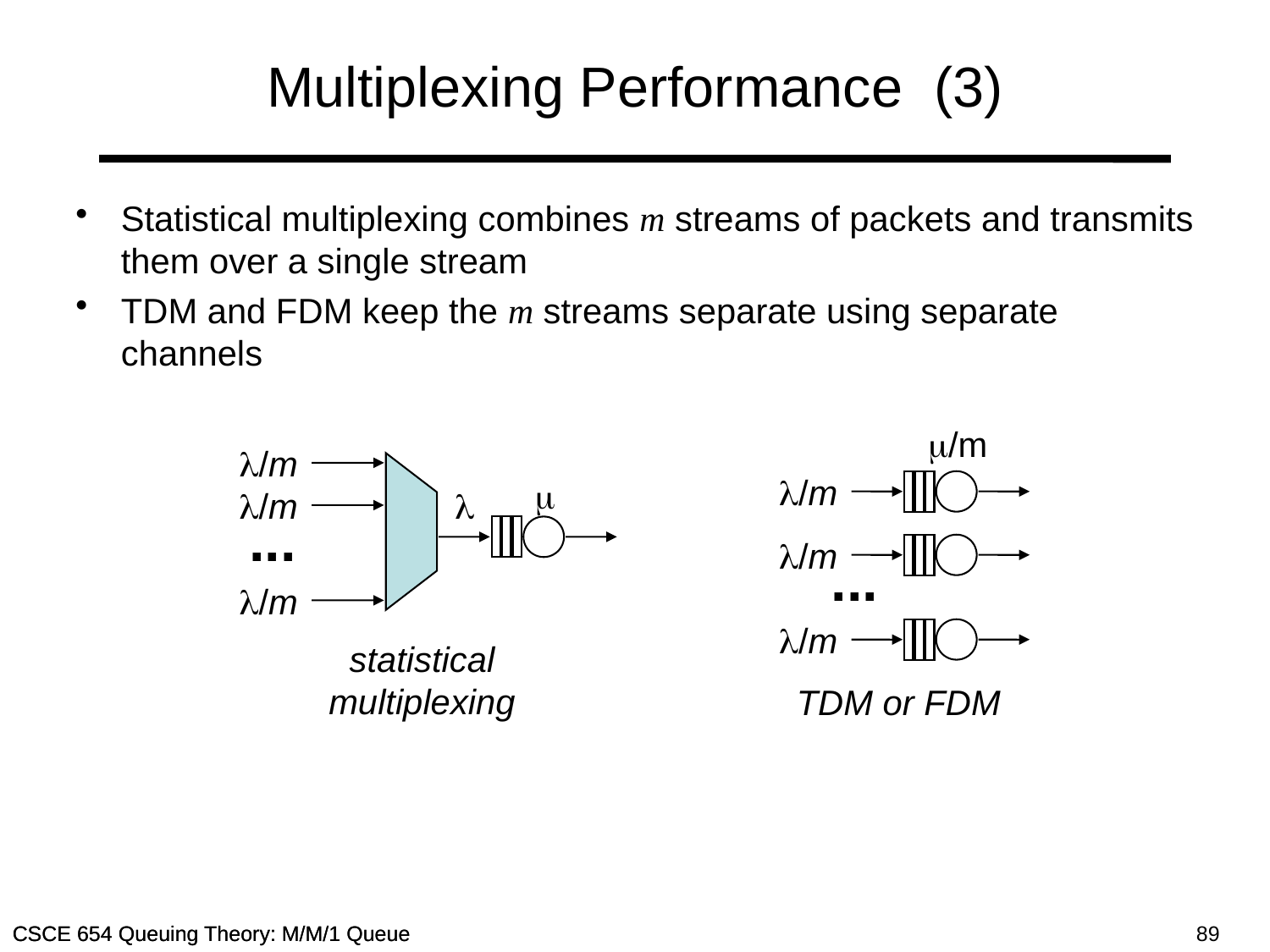

# Multiplexing Performance  (3)
Statistical multiplexing combines m streams of packets and transmits them over a single stream
TDM and FDM keep the m streams separate using separate channels

μ/m
λ/m

λ/m

...
λ/m

TDM or FDM
λ/m

μ
λ/m
λ
...

λ/m

statistical
multiplexing